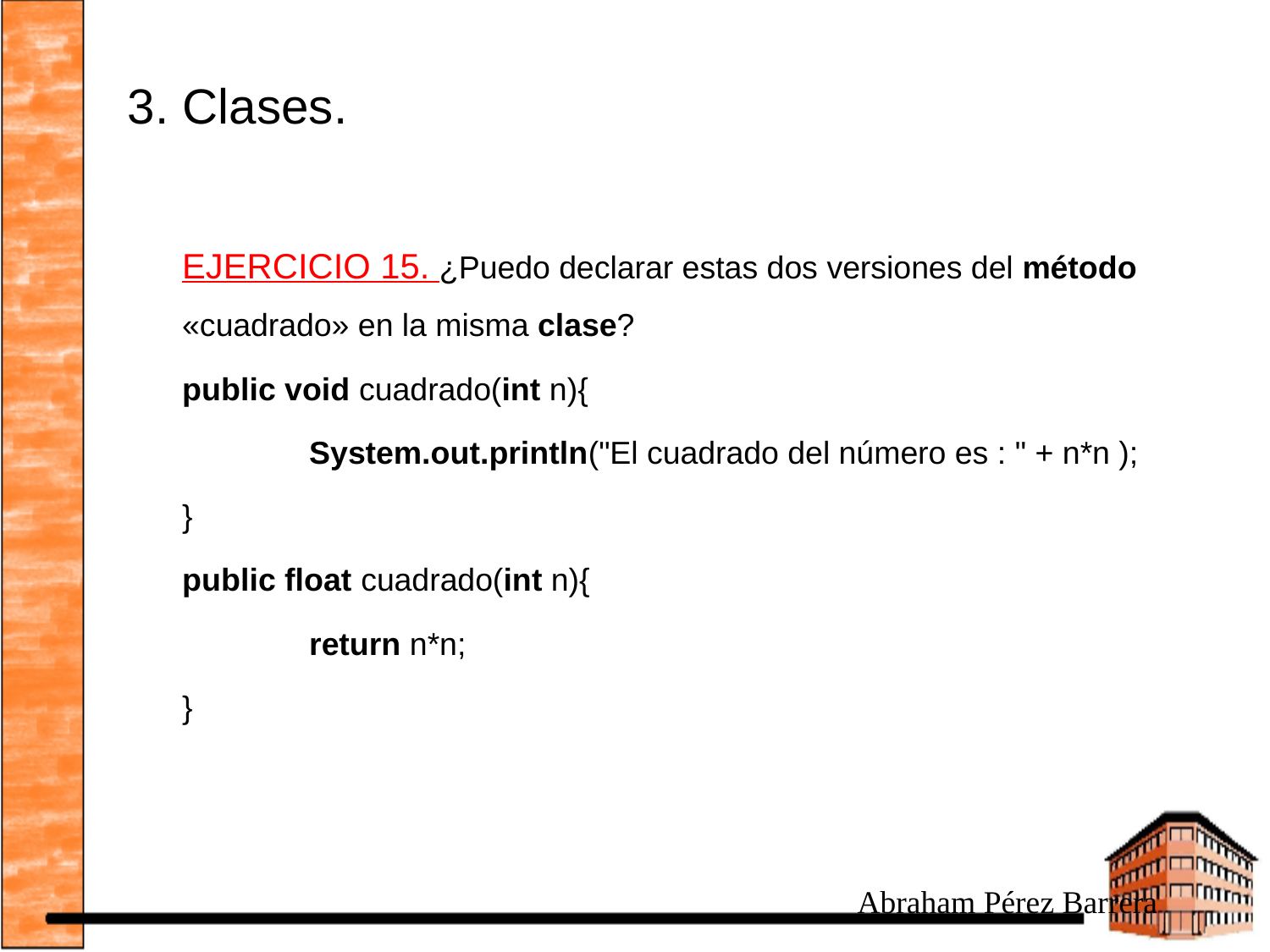

# 3. Clases.
EJERCICIO 15. ¿Puedo declarar estas dos versiones del método «cuadrado» en la misma clase?
public void cuadrado(int n){
	System.out.println("El cuadrado del número es : " + n*n );
}
public float cuadrado(int n){
	return n*n;
}